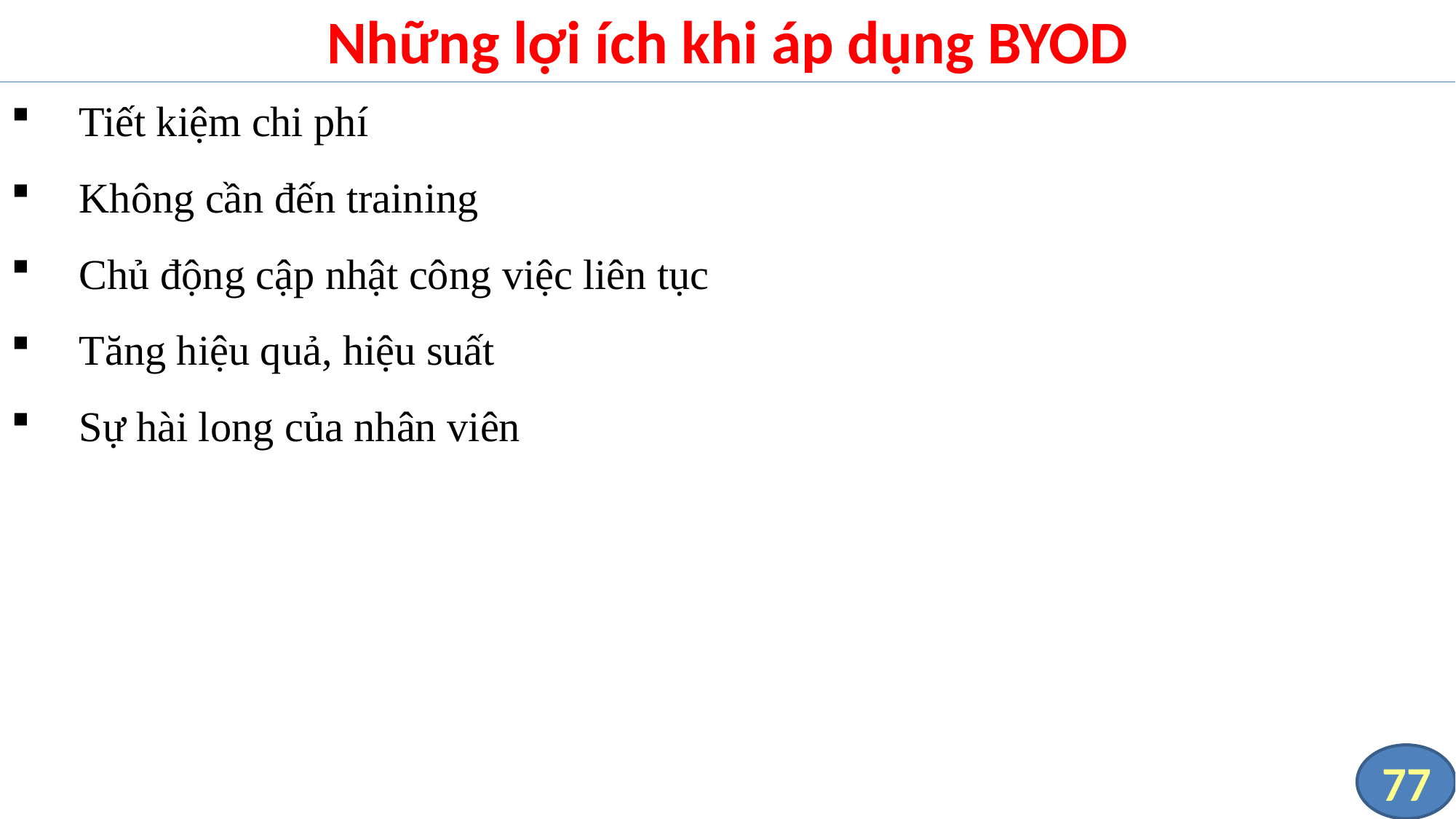

# Những lợi ích khi áp dụng BYOD
Tiết kiệm chi phí
Không cần đến training
Chủ động cập nhật công việc liên tục
Tăng hiệu quả, hiệu suất
Sự hài long của nhân viên
77